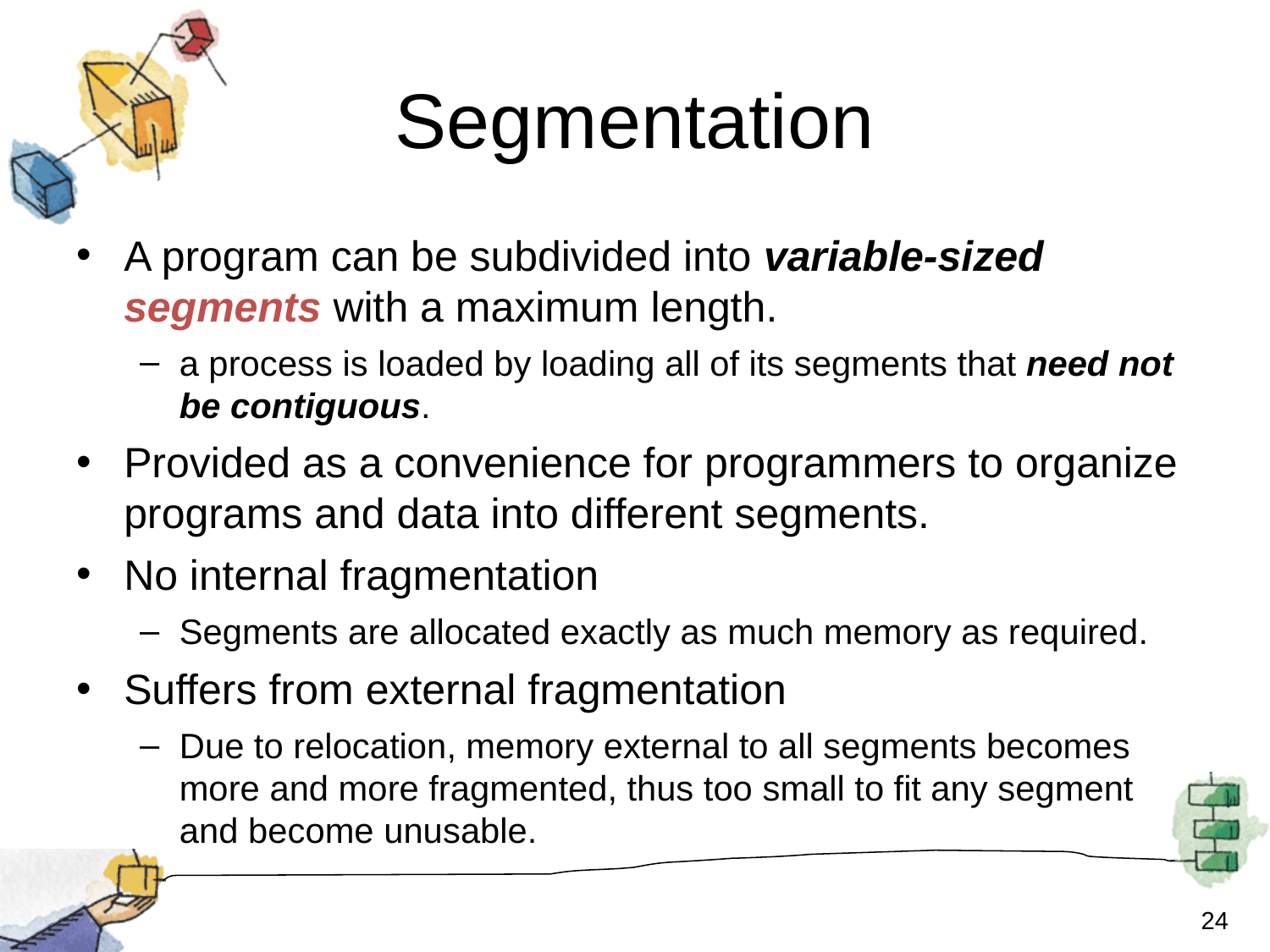

# Segmentation
A program can be subdivided into variable-sized segments with a maximum length.
a process is loaded by loading all of its segments that need not be contiguous.
Provided as a convenience for programmers to organize programs and data into different segments.
No internal fragmentation
Segments are allocated exactly as much memory as required.
Suffers from external fragmentation
Due to relocation, memory external to all segments becomes more and more fragmented, thus too small to fit any segment and become unusable.